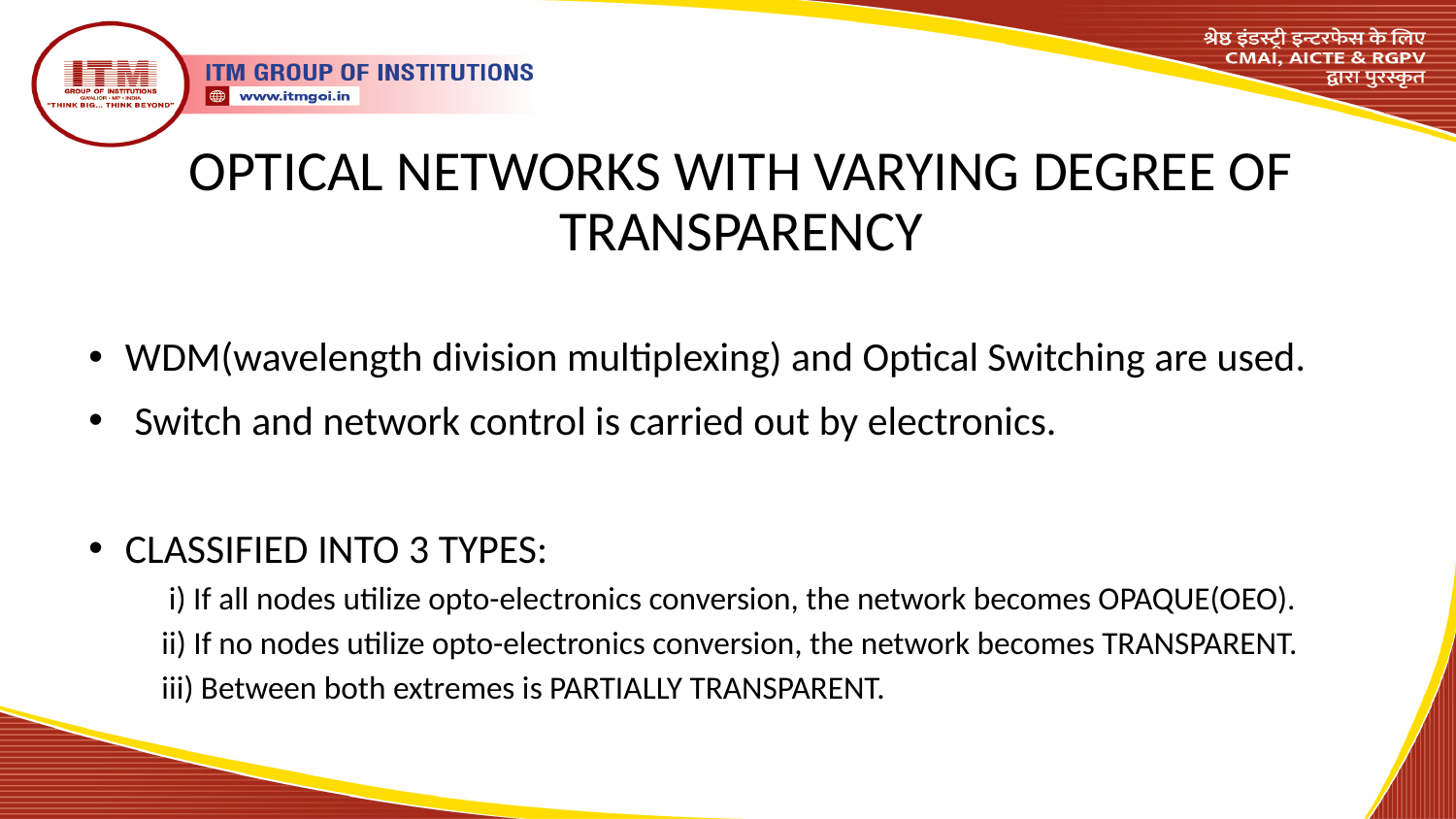

# OPTICAL NETWORKS WITH VARYING DEGREE OF TRANSPARENCY
WDM(wavelength division multiplexing) and Optical Switching are used.
 Switch and network control is carried out by electronics.

CLASSIFIED INTO 3 TYPES:
 i) If all nodes utilize opto-electronics conversion, the network becomes OPAQUE(OEO).
ii) If no nodes utilize opto-electronics conversion, the network becomes TRANSPARENT.
iii) Between both extremes is PARTIALLY TRANSPARENT.